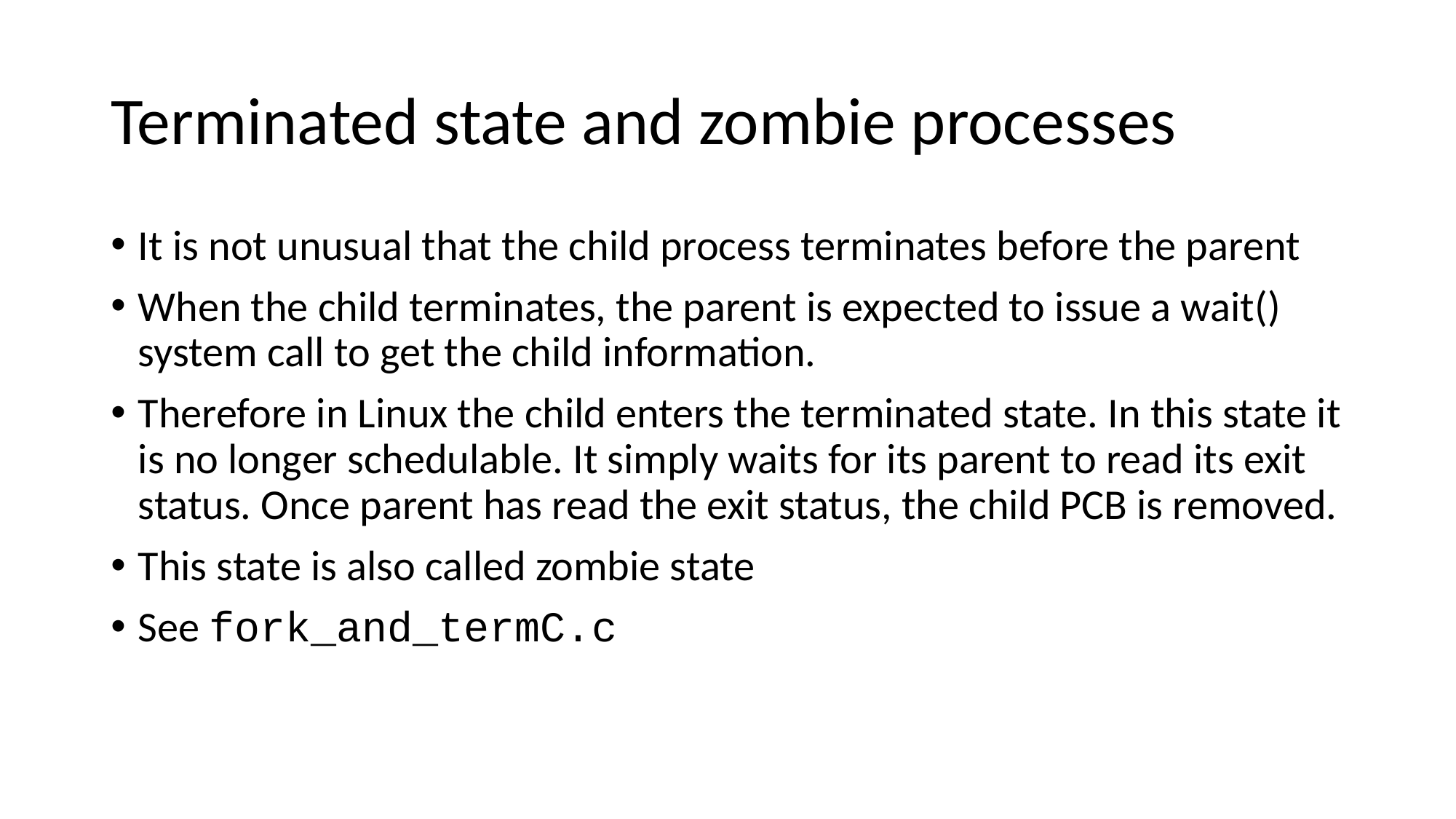

# Terminated state and zombie processes
It is not unusual that the child process terminates before the parent
When the child terminates, the parent is expected to issue a wait() system call to get the child information.
Therefore in Linux the child enters the terminated state. In this state it is no longer schedulable. It simply waits for its parent to read its exit status. Once parent has read the exit status, the child PCB is removed.
This state is also called zombie state
See fork_and_termC.c